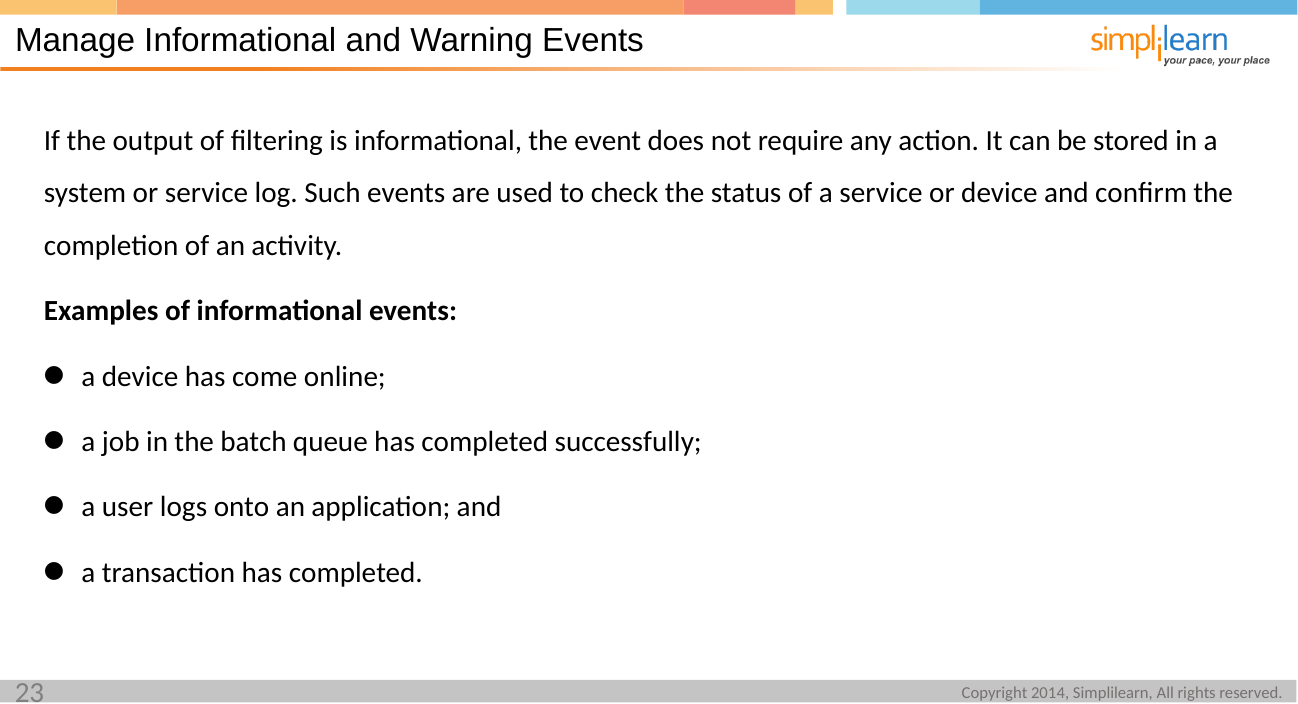

Manage Informational and Warning Events
If the output of filtering is informational, the event does not require any action. It can be stored in a system or service log. Such events are used to check the status of a service or device and confirm the completion of an activity.
Examples of informational events:
a device has come online;
a job in the batch queue has completed successfully;
a user logs onto an application; and
a transaction has completed.